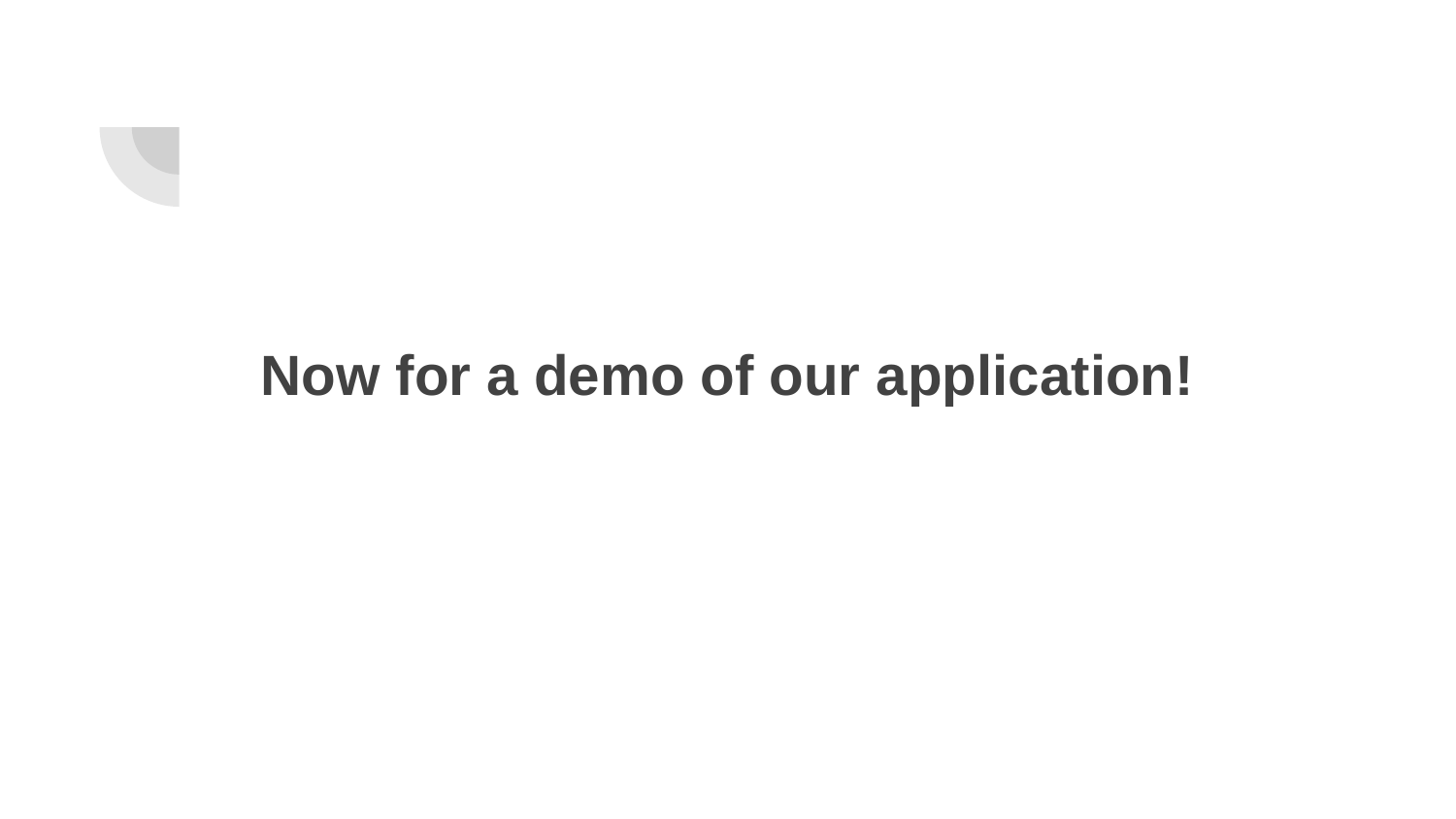

# Now for a demo of our application!